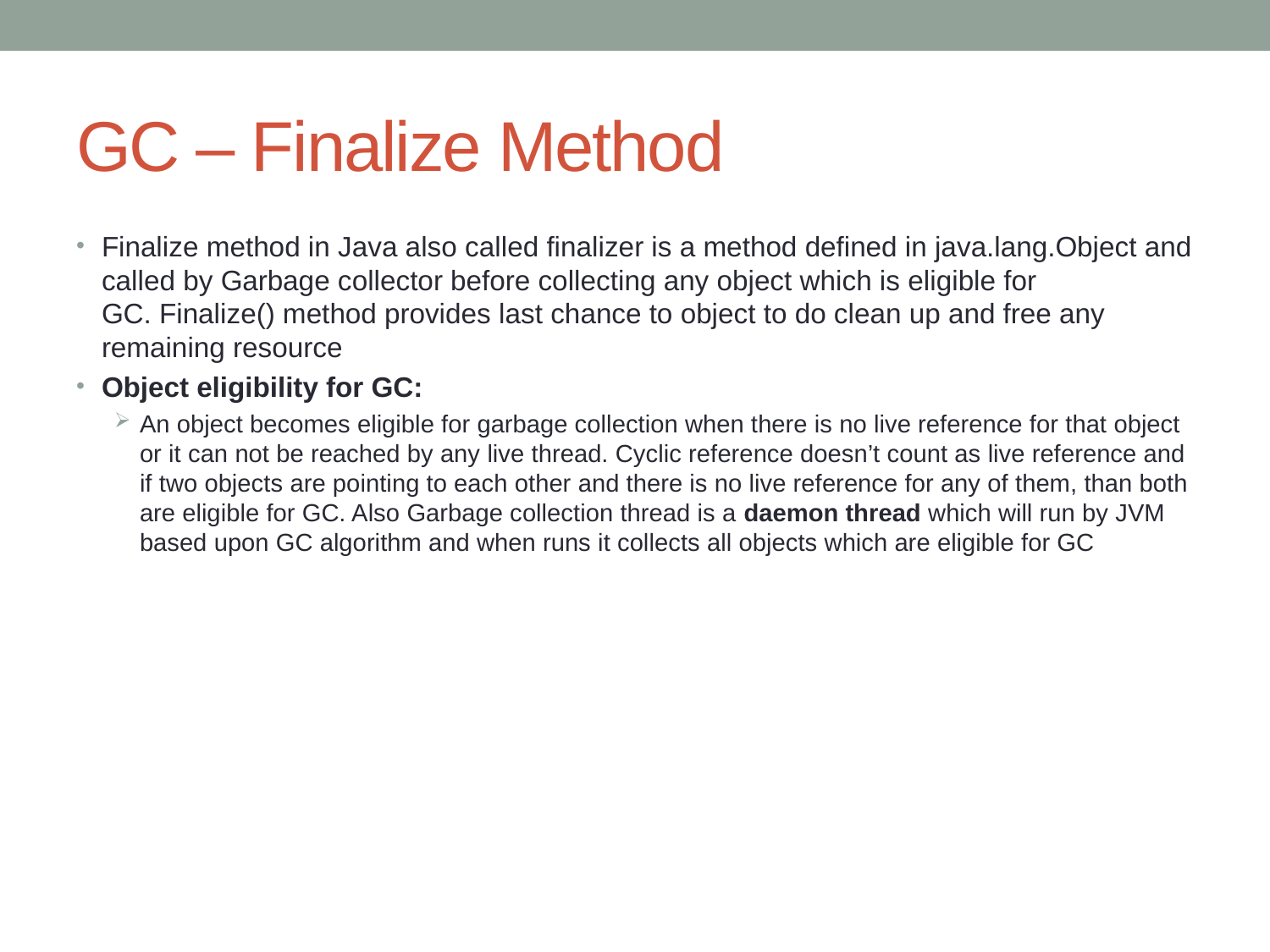

# GC – Finalize Method
Finalize method in Java also called finalizer is a method defined in java.lang.Object and called by Garbage collector before collecting any object which is eligible for GC. Finalize() method provides last chance to object to do clean up and free any remaining resource
Object eligibility for GC:
An object becomes eligible for garbage collection when there is no live reference for that object or it can not be reached by any live thread. Cyclic reference doesn’t count as live reference and if two objects are pointing to each other and there is no live reference for any of them, than both are eligible for GC. Also Garbage collection thread is a daemon thread which will run by JVM based upon GC algorithm and when runs it collects all objects which are eligible for GC